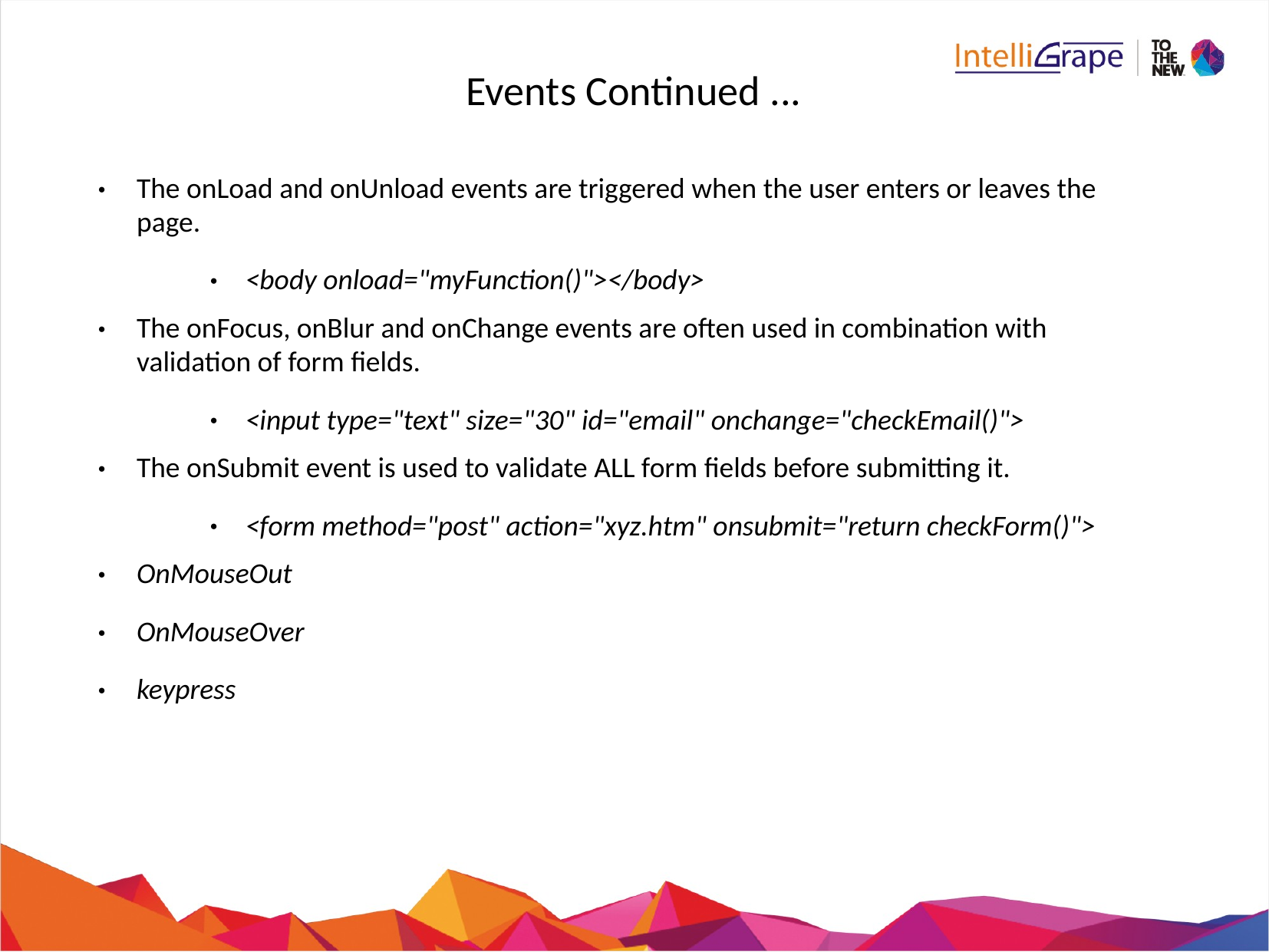

# Events Continued ...
The onLoad and onUnload events are triggered when the user enters or leaves the page.
<body onload="myFunction()"></body>
The onFocus, onBlur and onChange events are often used in combination with validation of form fields.
<input type="text" size="30" id="email" onchange="checkEmail()">
The onSubmit event is used to validate ALL form fields before submitting it.
<form method="post" action="xyz.htm" onsubmit="return checkForm()">
OnMouseOut
OnMouseOver
keypress